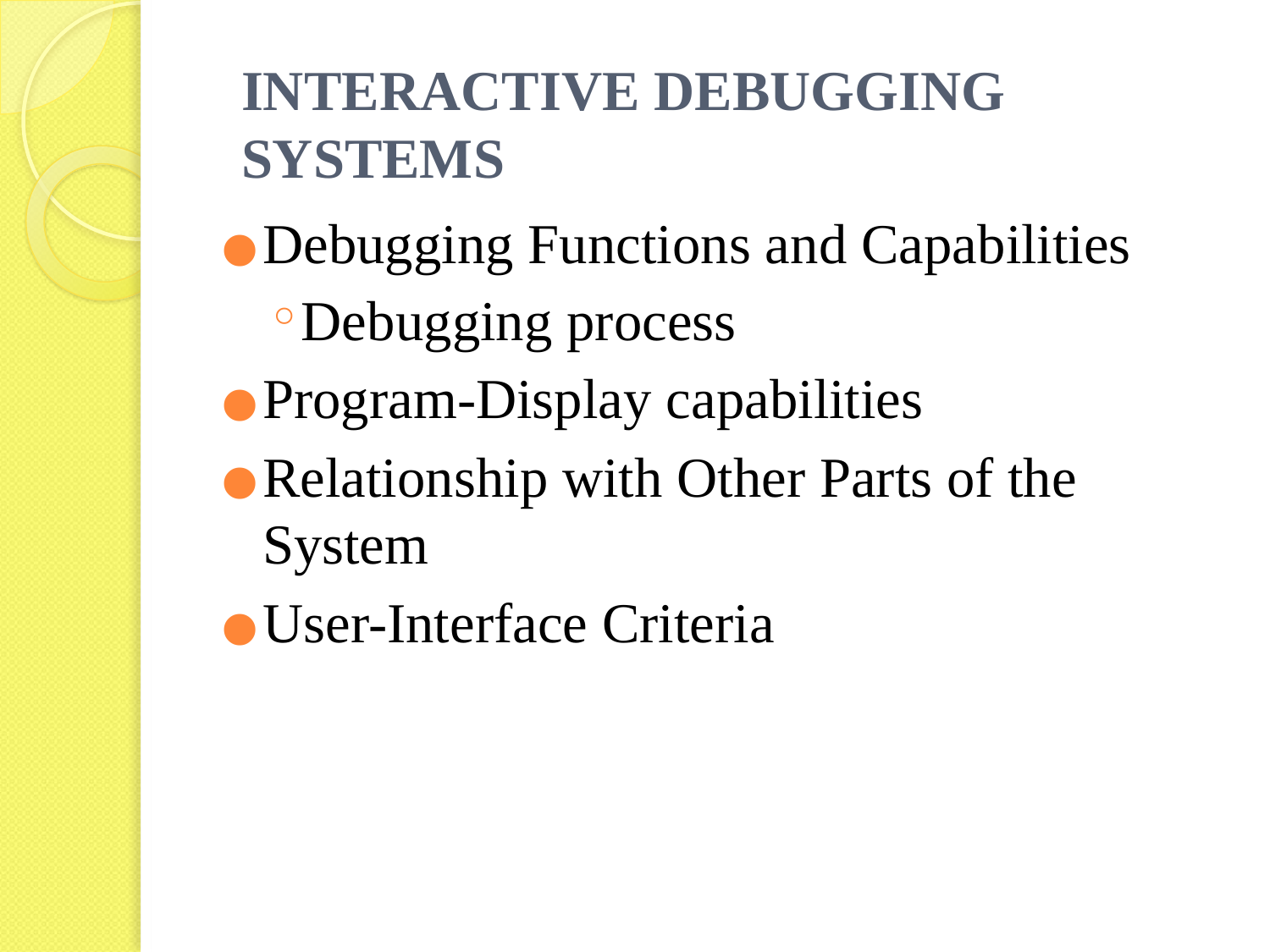

# INTERACTIVE DEBUGGING SYSTEMS
Debugging Functions and Capabilities
Debugging process
Program-Display capabilities
Relationship with Other Parts of the System
User-Interface Criteria